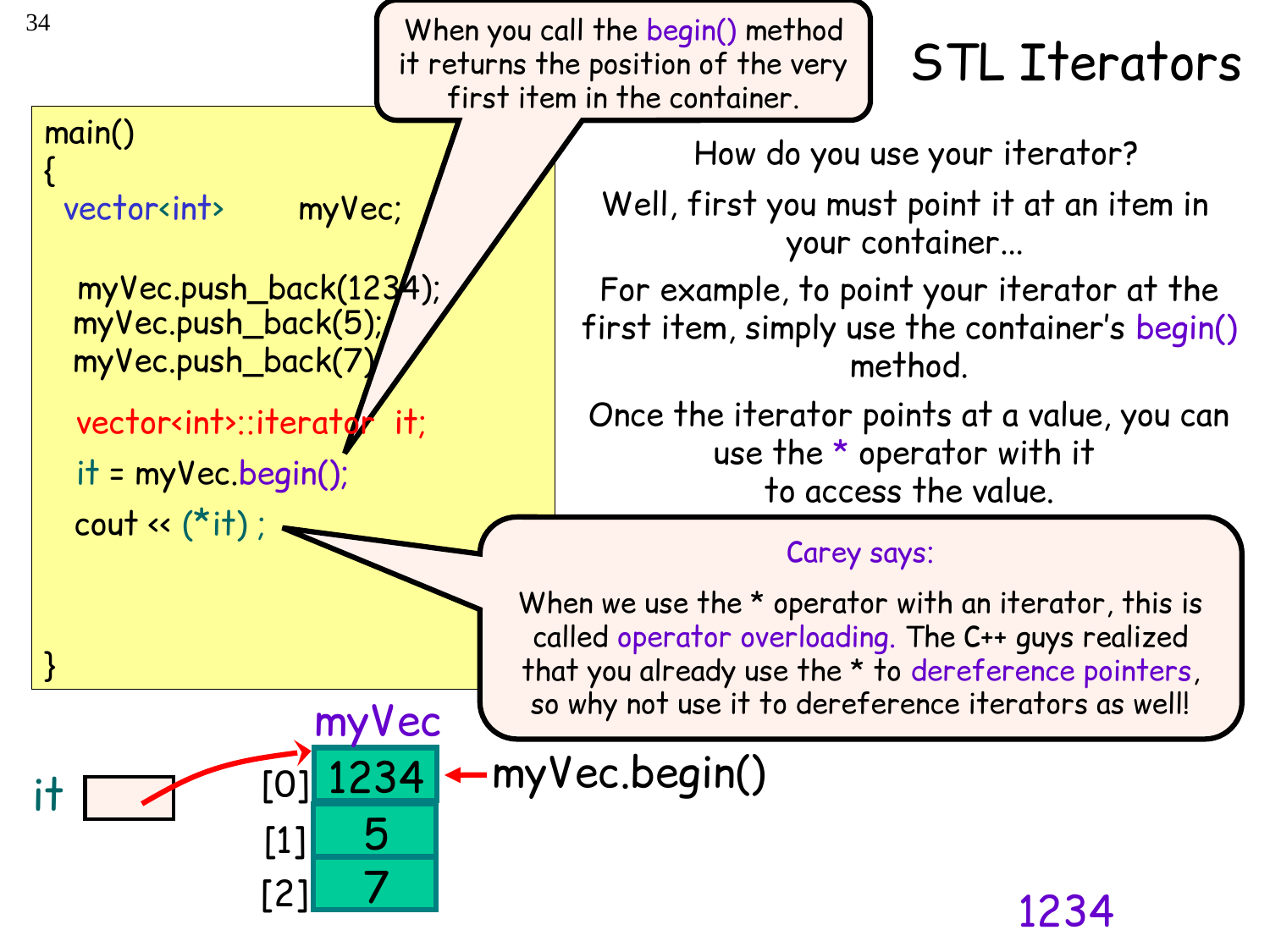

34
When you call the begin() method it returns the position of the very first item in the container.
# STL Iterators
main()
{
  vector<int> 	myVec;

   myVec.push_back(5);
   myVec.push_back(7);

}
How do you use your iterator?
Well, first you must point it at an item in your container...
myVec.push_back(1234);
For example, to point your iterator at the first item, simply use the container’s begin() method.
Once the iterator points at a value, you can use the * operator with it
to access the value.
vector<int>::iterator  it;
it = myVec.begin();
cout << (*it) ;
Carey says:

When we use the * operator with an iterator, this is called operator overloading. The C++ guys realized that you already use the * to dereference pointers, so why not use it to dereference iterators as well!
myVec
myVec.begin()

1234

[0]
it

5

[1]
7

[2]
1234